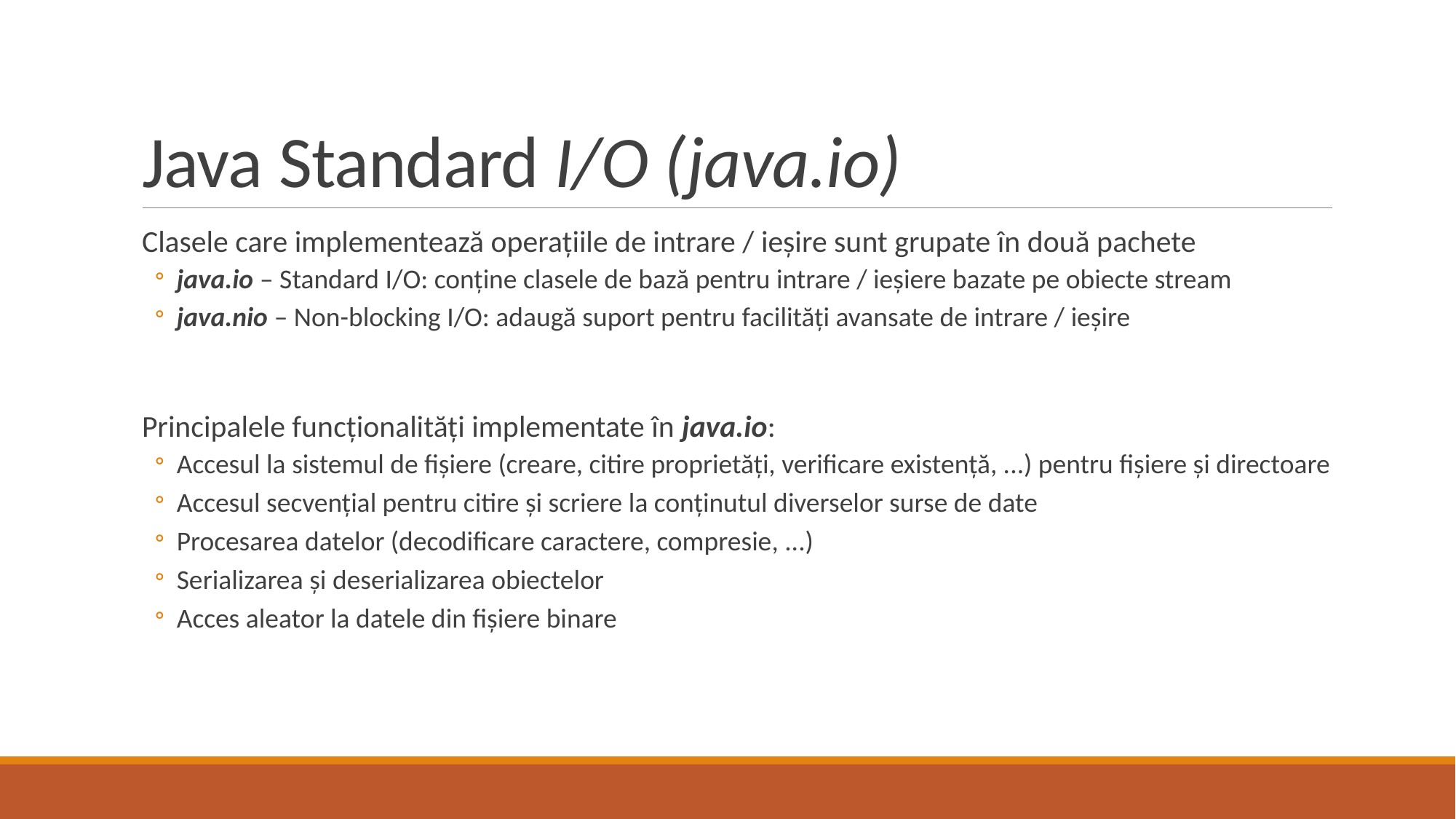

# Java Standard I/O (java.io)
Clasele care implementează operațiile de intrare / ieșire sunt grupate în două pachete
java.io – Standard I/O: conține clasele de bază pentru intrare / ieșiere bazate pe obiecte stream
java.nio – Non-blocking I/O: adaugă suport pentru facilități avansate de intrare / ieșire

Principalele funcționalități implementate în java.io:
Accesul la sistemul de fișiere (creare, citire proprietăți, verificare existență, ...) pentru fișiere și directoare
Accesul secvențial pentru citire și scriere la conținutul diverselor surse de date
Procesarea datelor (decodificare caractere, compresie, ...)
Serializarea și deserializarea obiectelor
Acces aleator la datele din fișiere binare